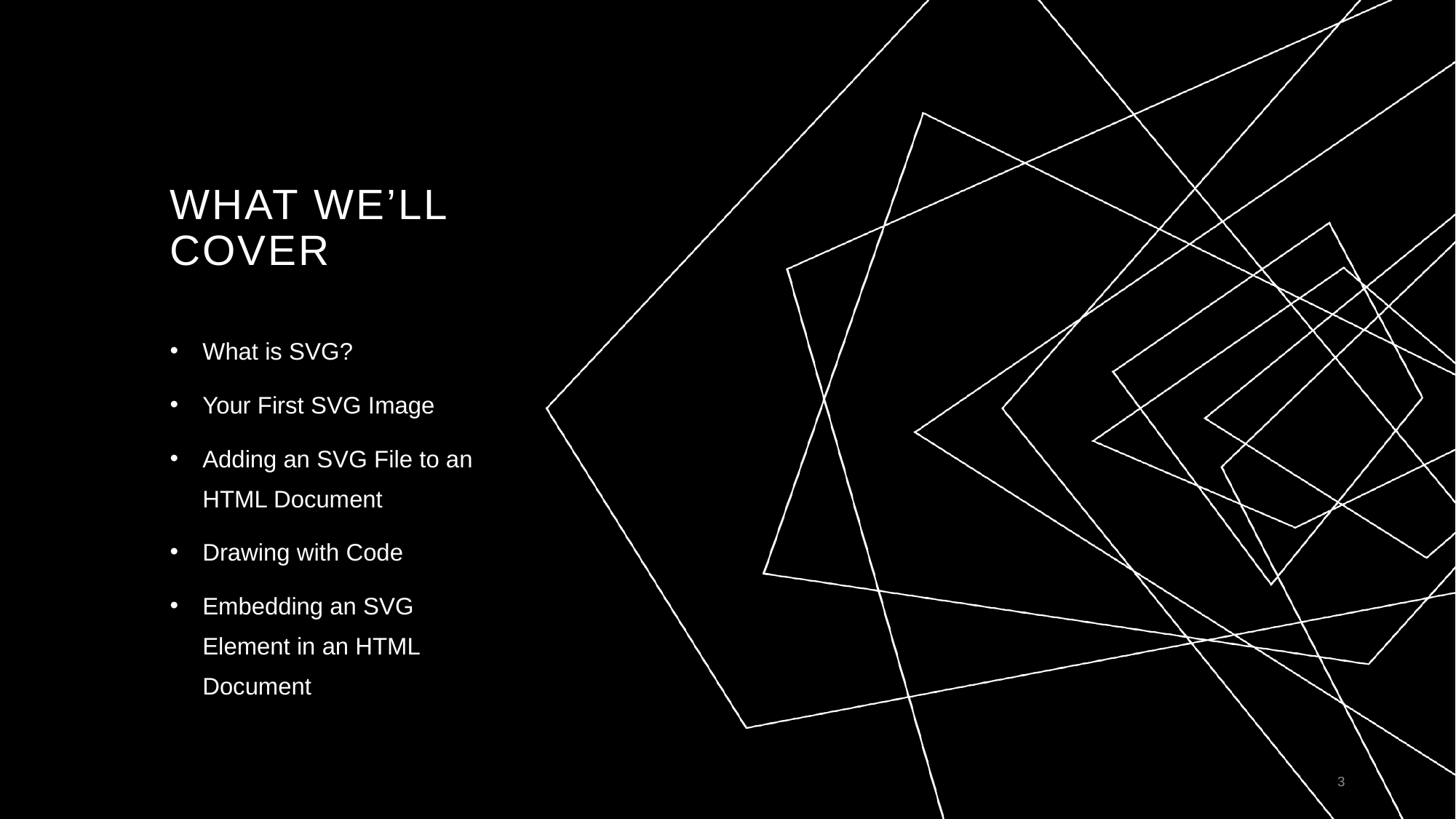

# What we’ll cover
What is SVG?
Your First SVG Image
Adding an SVG File to an HTML Document
Drawing with Code
Embedding an SVG Element in an HTML Document
3